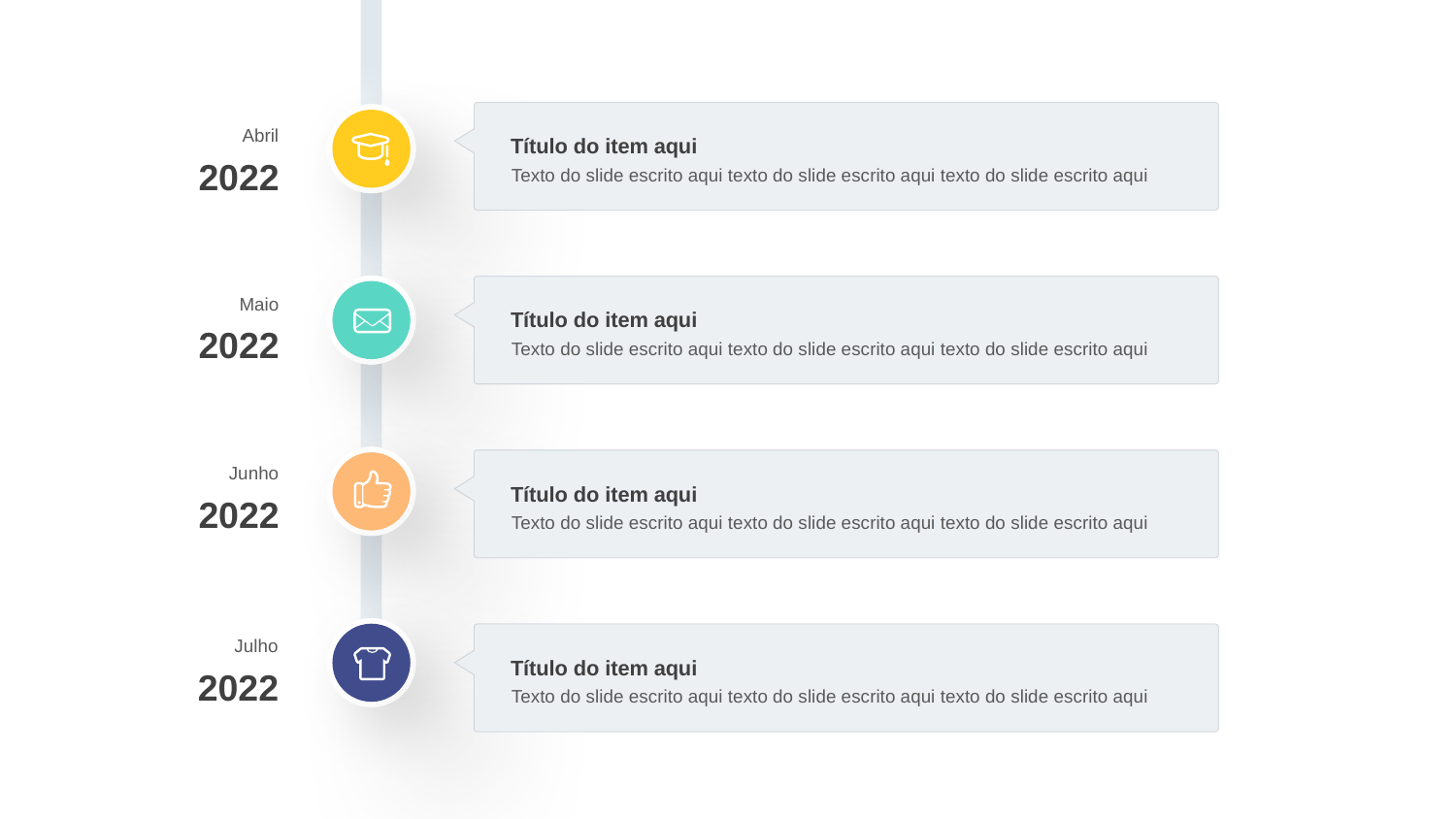

Título do item aqui
Texto do slide escrito aqui texto do slide escrito aqui texto do slide escrito aqui

Abril
2022

Título do item aqui
Texto do slide escrito aqui texto do slide escrito aqui texto do slide escrito aqui
Maio
2022

Junho

Título do item aqui
Texto do slide escrito aqui texto do slide escrito aqui texto do slide escrito aqui
2022

Julho

Título do item aqui
Texto do slide escrito aqui texto do slide escrito aqui texto do slide escrito aqui
2022